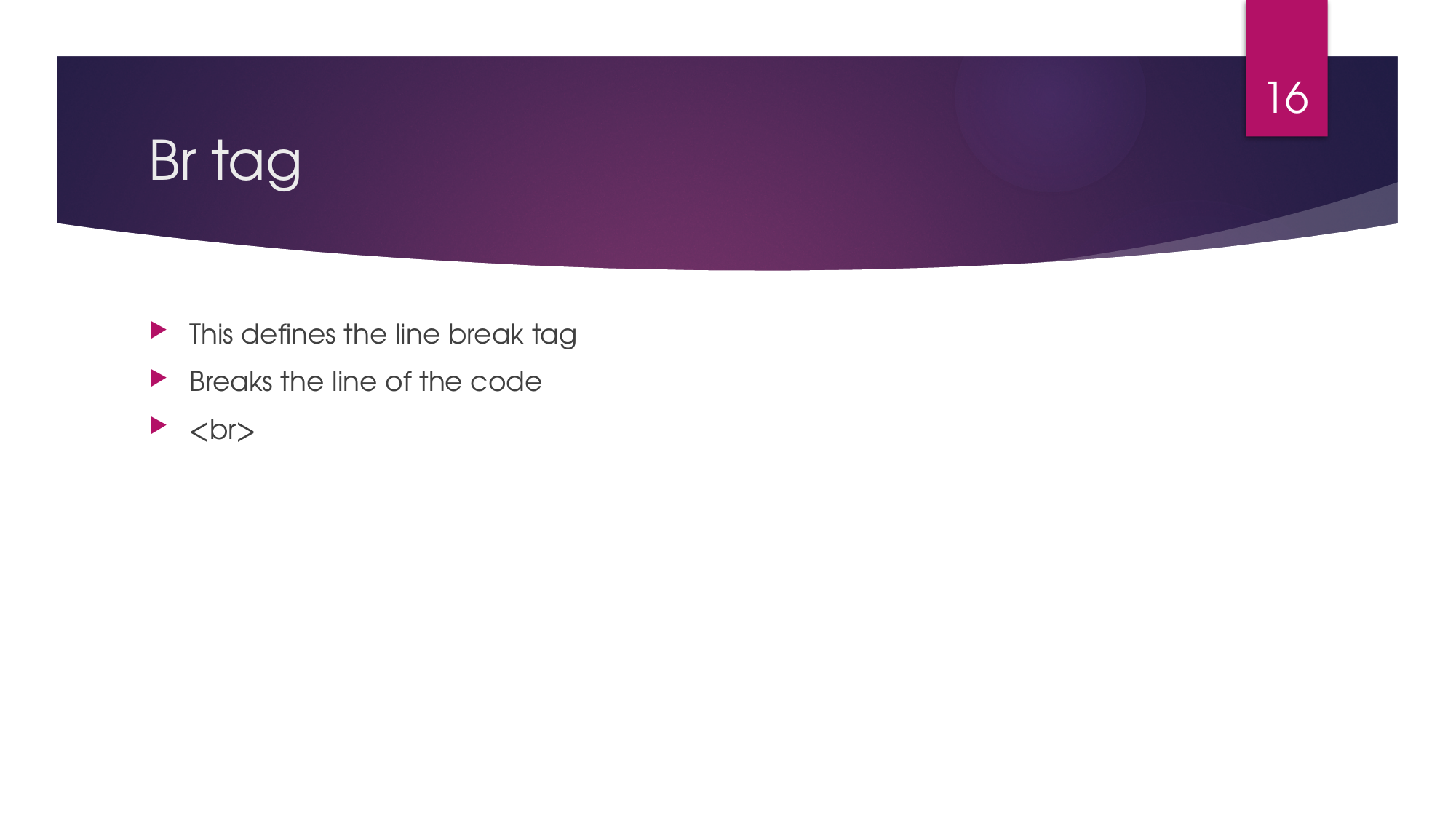

16
# Br tag
This defines the line break tag
Breaks the line of the code
<br>